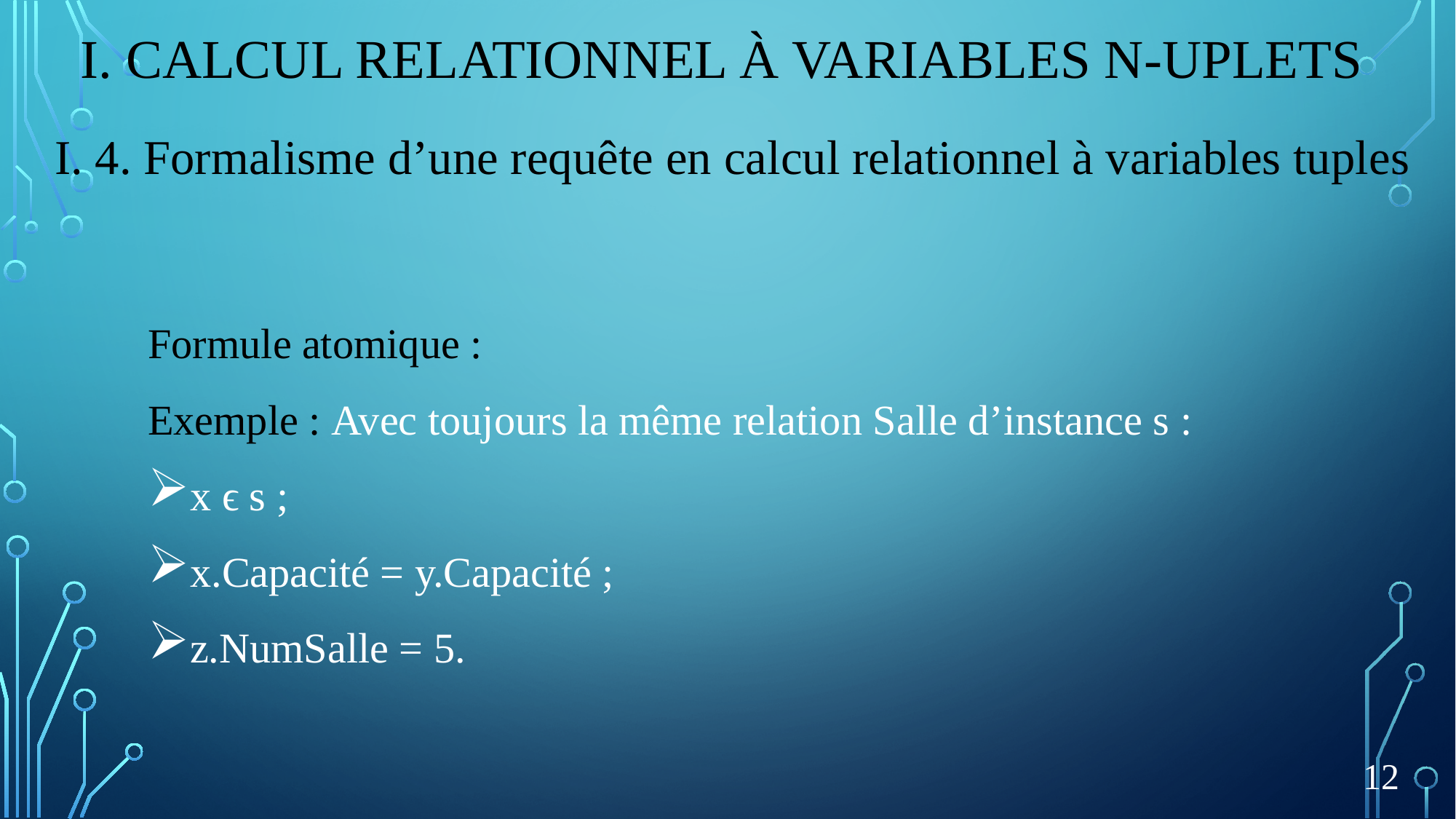

# I. Calcul relationnel à variables n-uplets
I. 4. Formalisme d’une requête en calcul relationnel à variables tuples
Formule atomique :
Exemple : Avec toujours la même relation Salle d’instance s :
x ϵ s ;
x.Capacité = y.Capacité ;
z.NumSalle = 5.
12